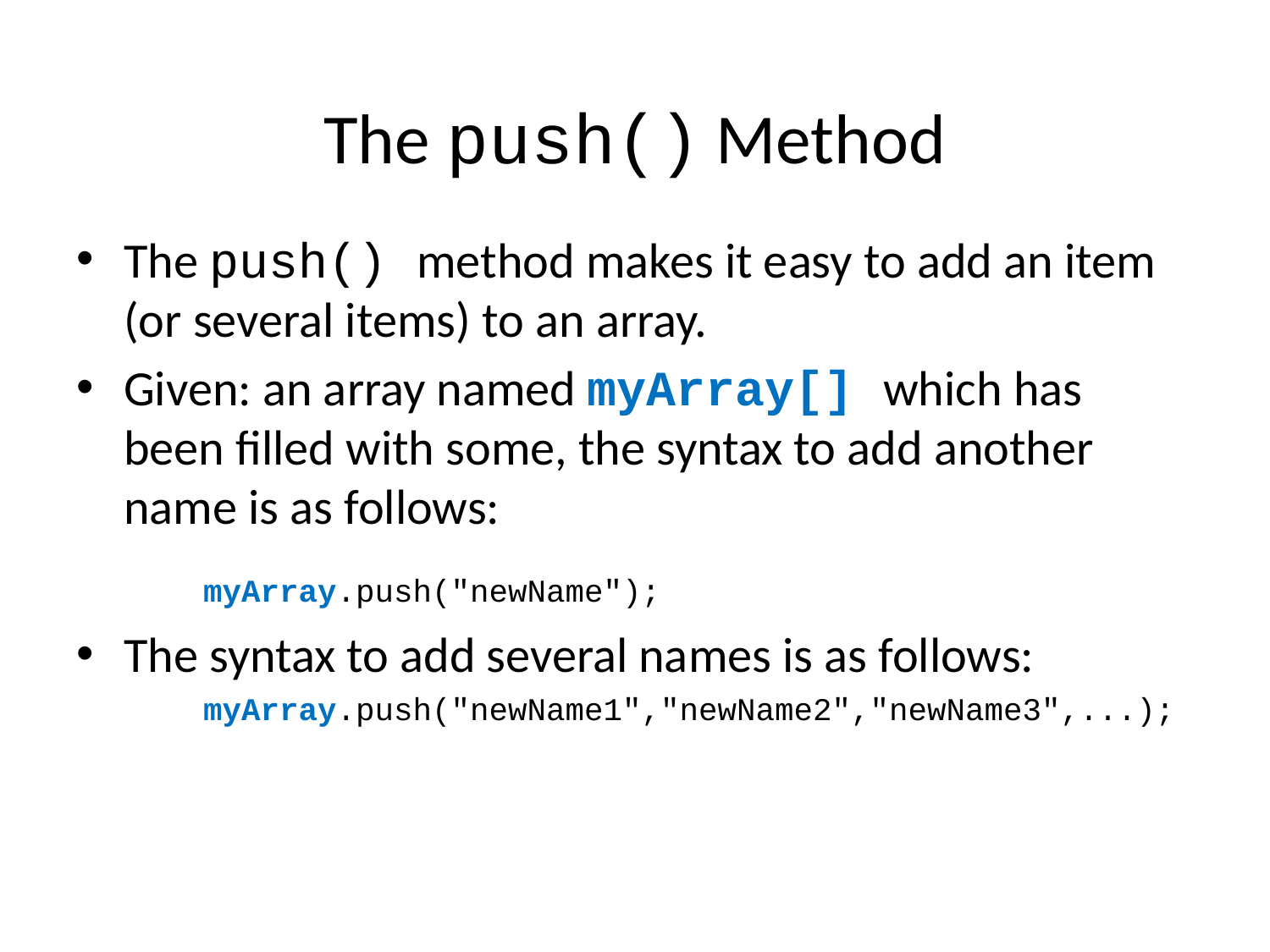

# The push() Method
The push() method makes it easy to add an item (or several items) to an array.
Given: an array named myArray[] which has been filled with some, the syntax to add another name is as follows:
	myArray.push("newName");
The syntax to add several names is as follows:
	myArray.push("newName1","newName2","newName3",...);